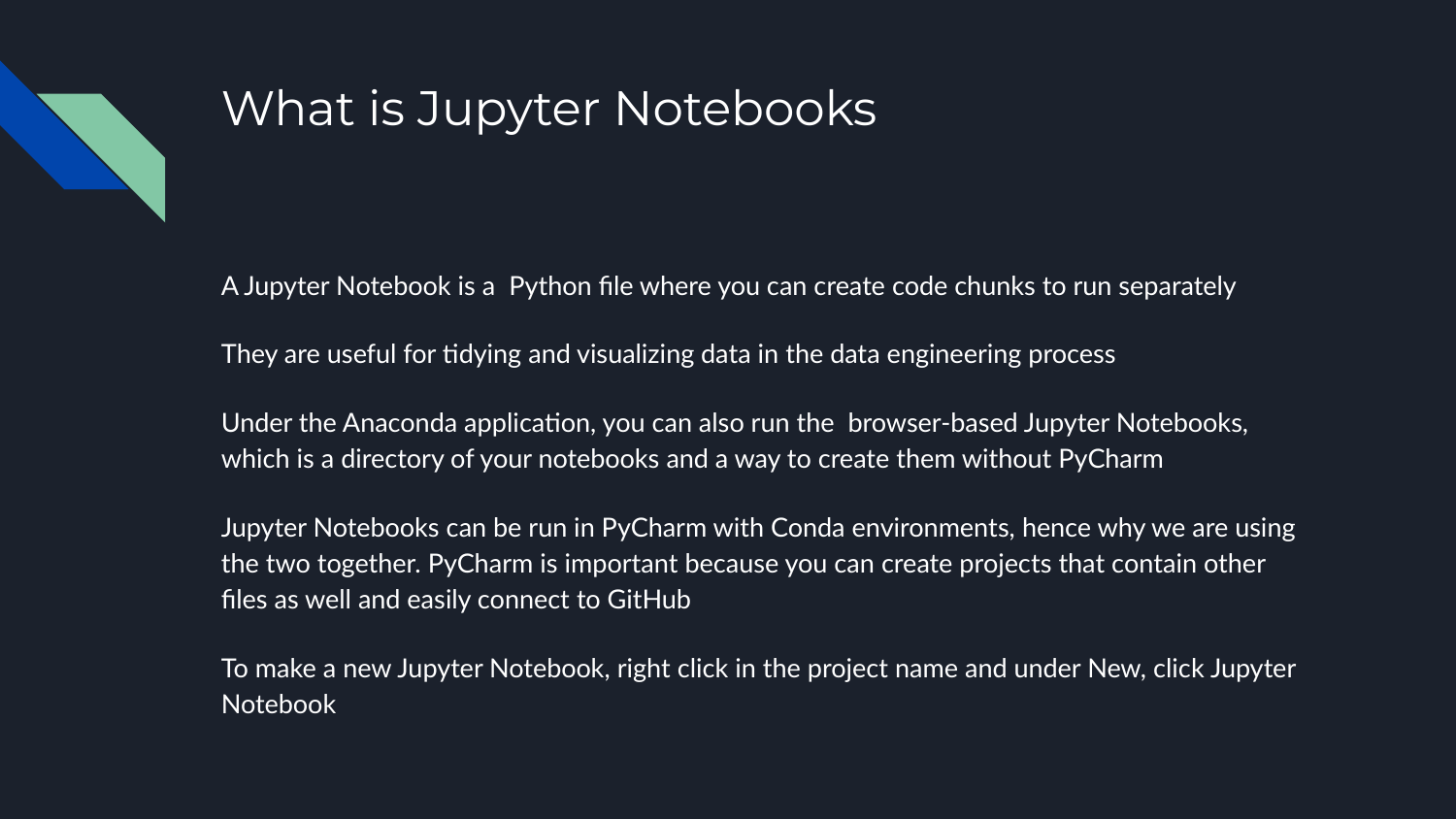

# What is Jupyter Notebooks
A Jupyter Notebook is a  Python file where you can create code chunks to run separately
They are useful for tidying and visualizing data in the data engineering process
Under the Anaconda application, you can also run the  browser-based Jupyter Notebooks, which is a directory of your notebooks and a way to create them without PyCharm
Jupyter Notebooks can be run in PyCharm with Conda environments, hence why we are using the two together. PyCharm is important because you can create projects that contain other files as well and easily connect to GitHub
To make a new Jupyter Notebook, right click in the project name and under New, click Jupyter Notebook